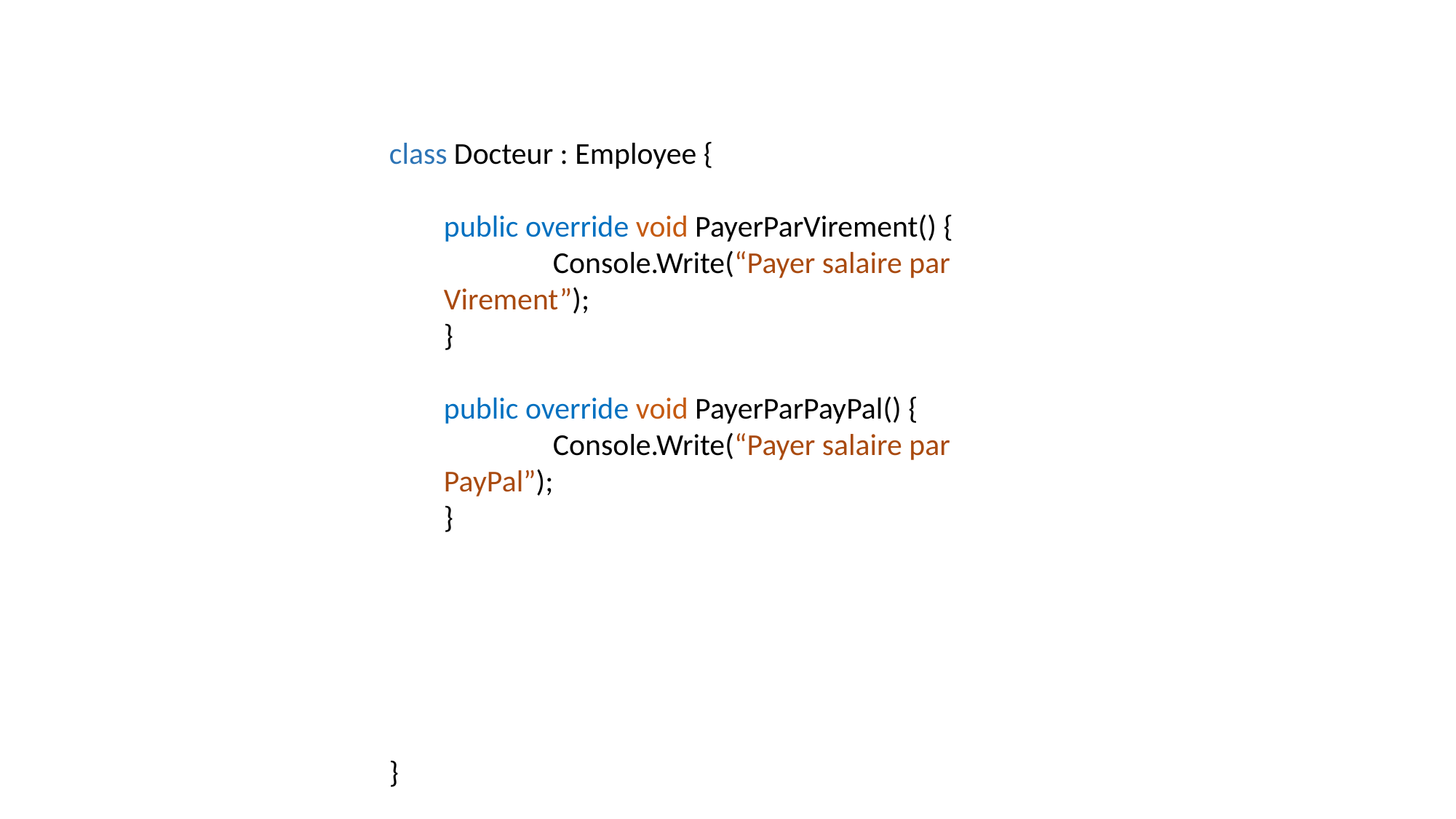

class Docteur : Employee {

public override void PayerParVirement() {
	Console.Write(“Payer salaire par Virement”);
}

public override void PayerParPayPal() {
	Console.Write(“Payer salaire par PayPal”);
}

public override void PayerParBitcoin() {
	Console.Write(“Payer salaire par Bitcoin”);
}

}